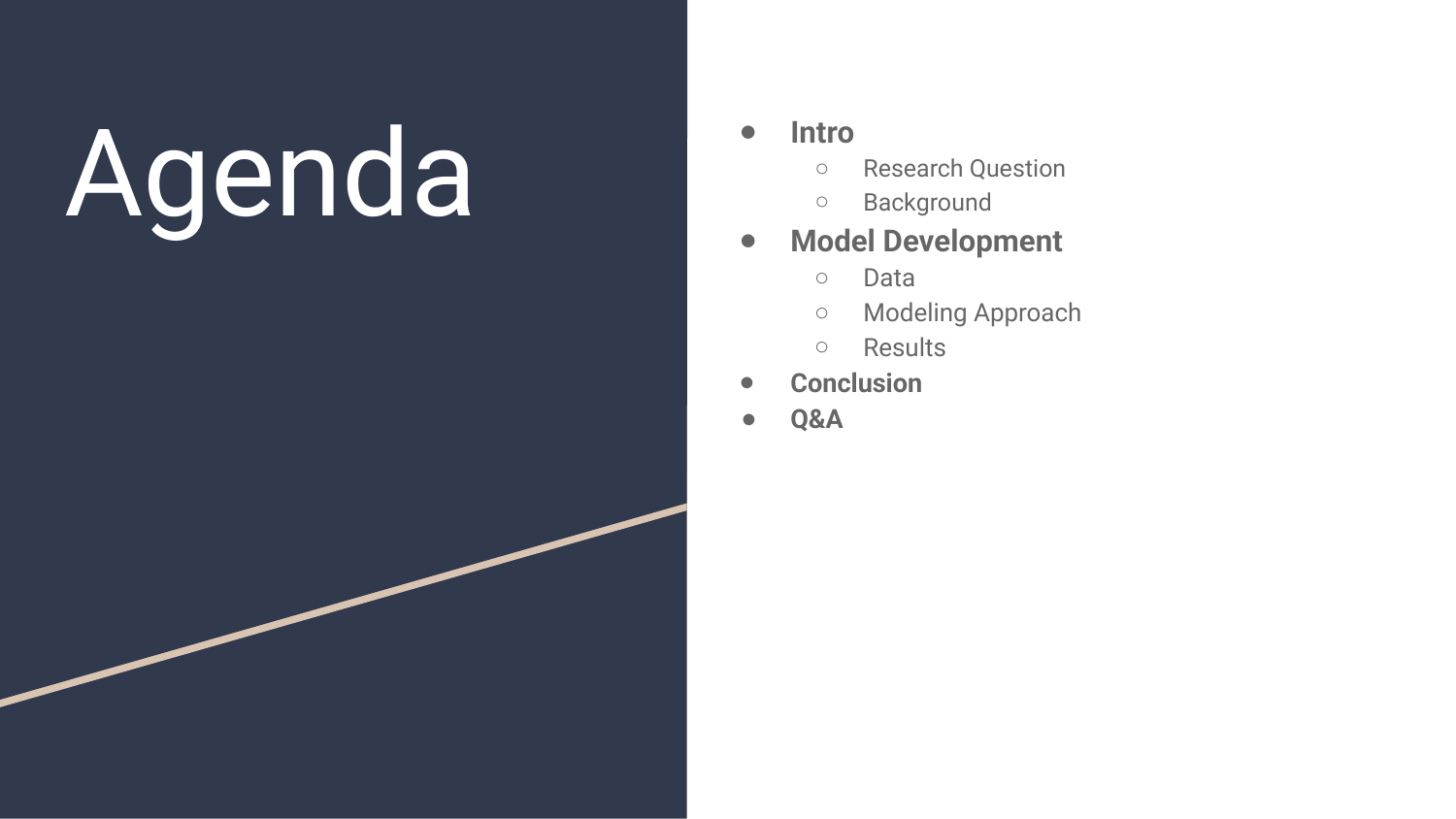

# Agenda
Intro
Research Question
Background
Model Development
Data
Modeling Approach
Results
Conclusion
Q&A